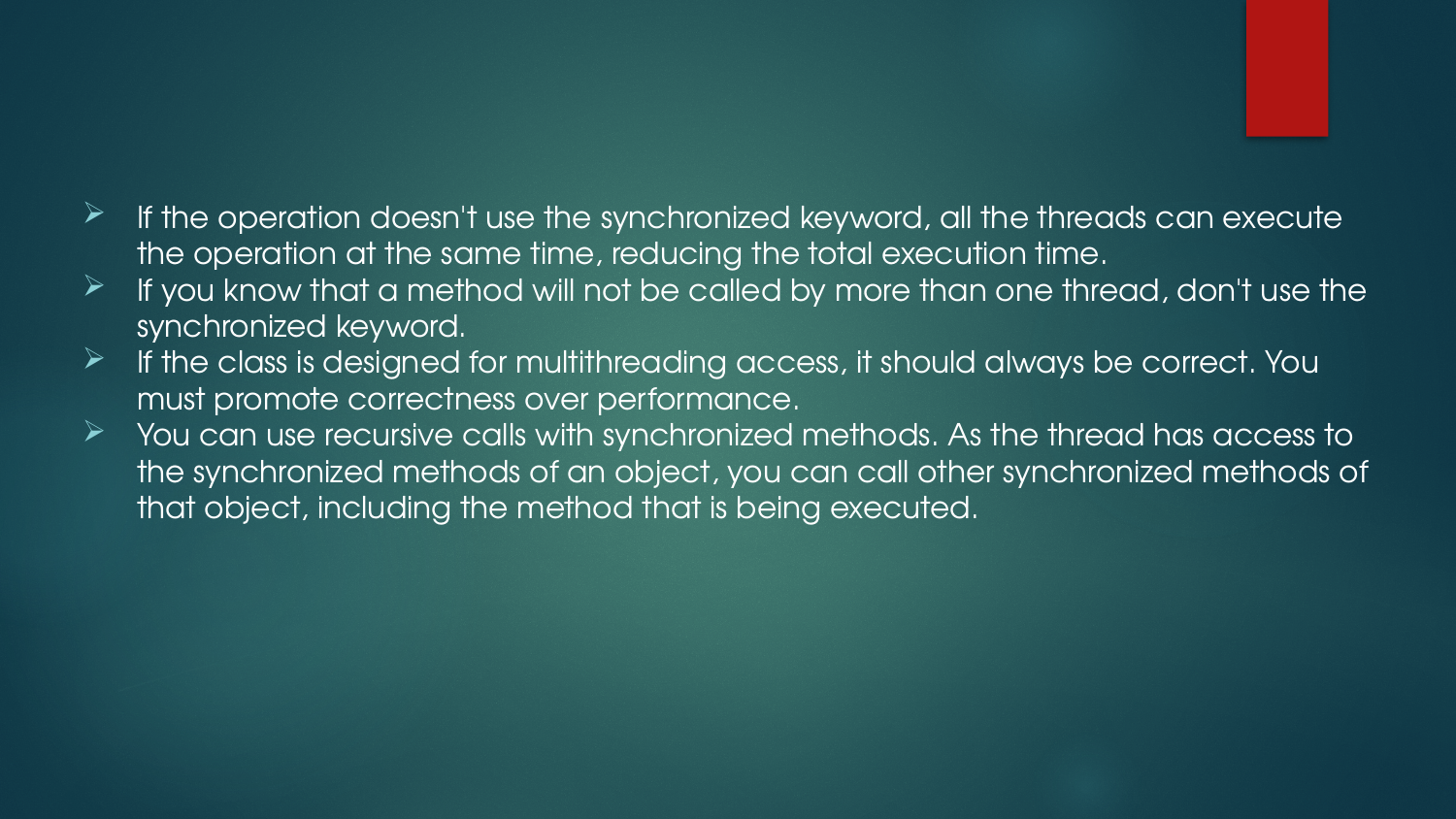

#
If the operation doesn't use the synchronized keyword, all the threads can execute the operation at the same time, reducing the total execution time.
If you know that a method will not be called by more than one thread, don't use the synchronized keyword.
If the class is designed for multithreading access, it should always be correct. You must promote correctness over performance.
You can use recursive calls with synchronized methods. As the thread has access to the synchronized methods of an object, you can call other synchronized methods of that object, including the method that is being executed.